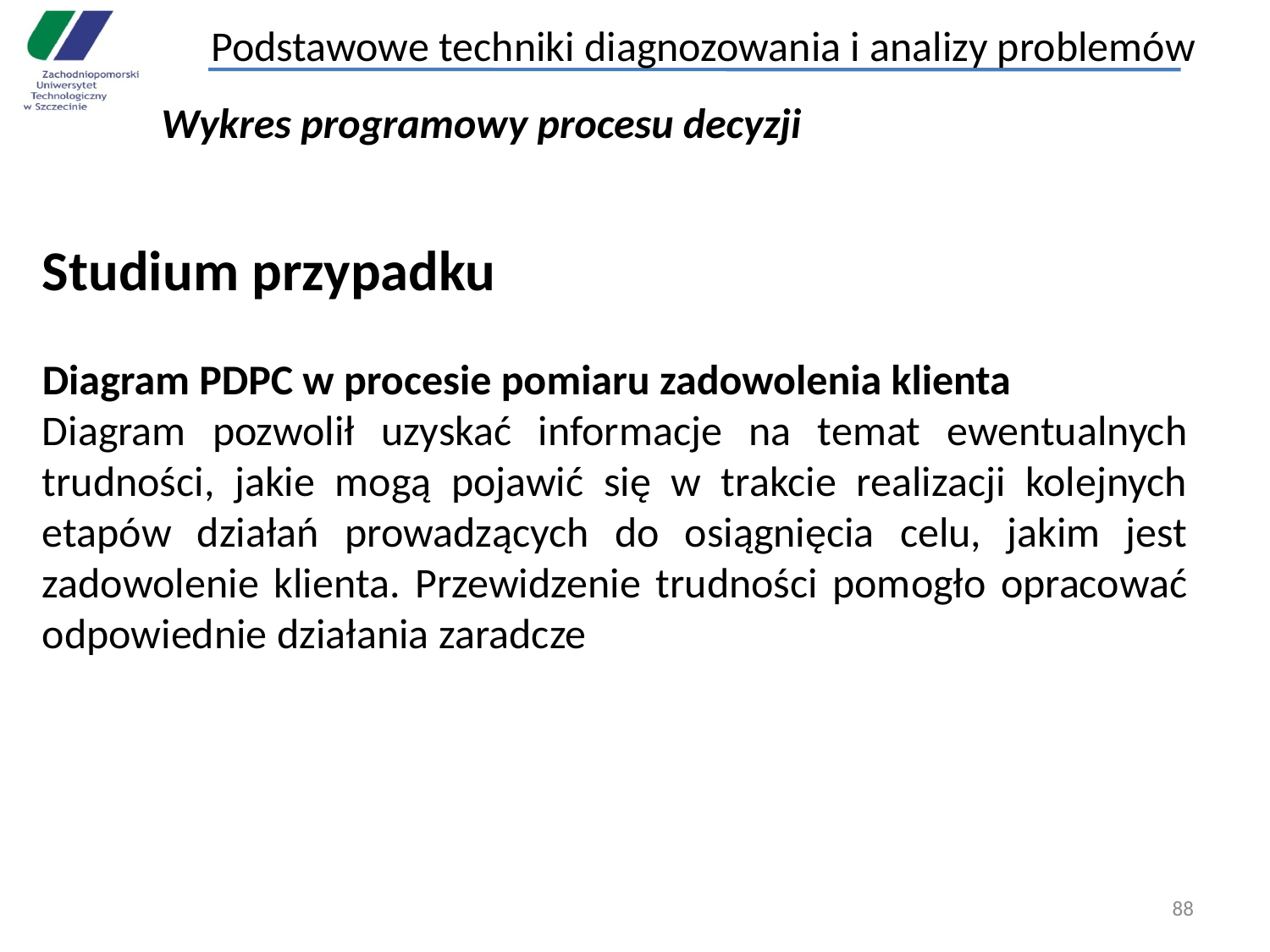

Podstawowe techniki diagnozowania i analizy problemów
Wykres programowy procesu decyzji
Studium przypadku

Diagram PDPC w procesie pomiaru zadowolenia klienta
Diagram pozwolił uzyskać informacje na temat ewentualnych trudności, jakie mogą pojawić się w trakcie realizacji kolejnych etapów działań prowadzących do osiągnięcia celu, jakim jest zadowolenie klienta. Przewidzenie trudności pomogło opracować odpowiednie działania zaradcze

88